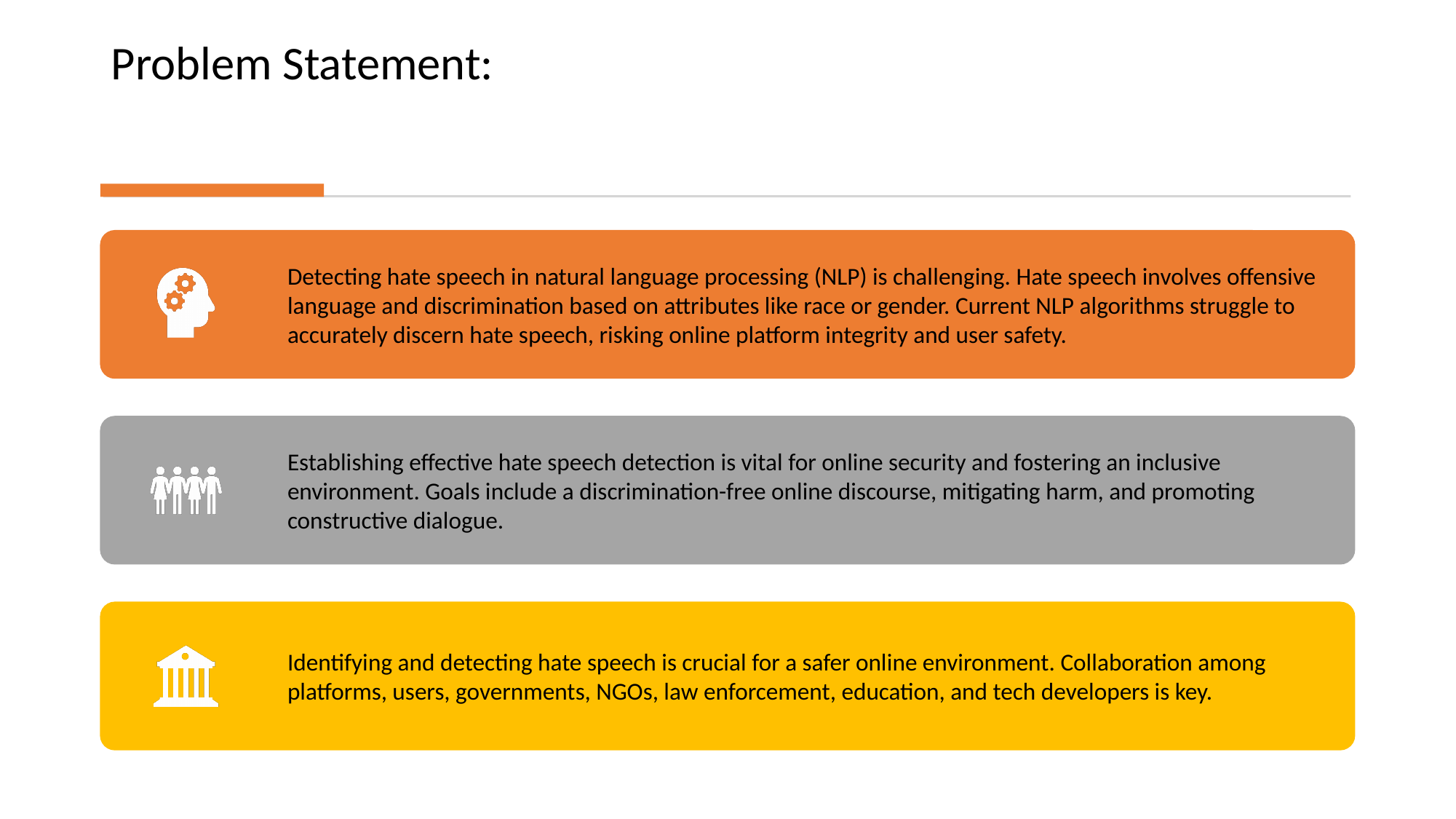

# Problem Statement:

Detecting hate speech in natural language processing (NLP) is challenging. Hate speech involves offensive language and discrimination based on attributes like race or gender. Current NLP algorithms struggle to accurately discern hate speech, risking online platform integrity and user safety.
Establishing effective hate speech detection is vital for online security and fostering an inclusive environment. Goals include a discrimination-free online discourse, mitigating harm, and promoting constructive dialogue.
Identifying and detecting hate speech is crucial for a safer online environment. Collaboration among platforms, users, governments, NGOs, law enforcement, education, and tech developers is key.